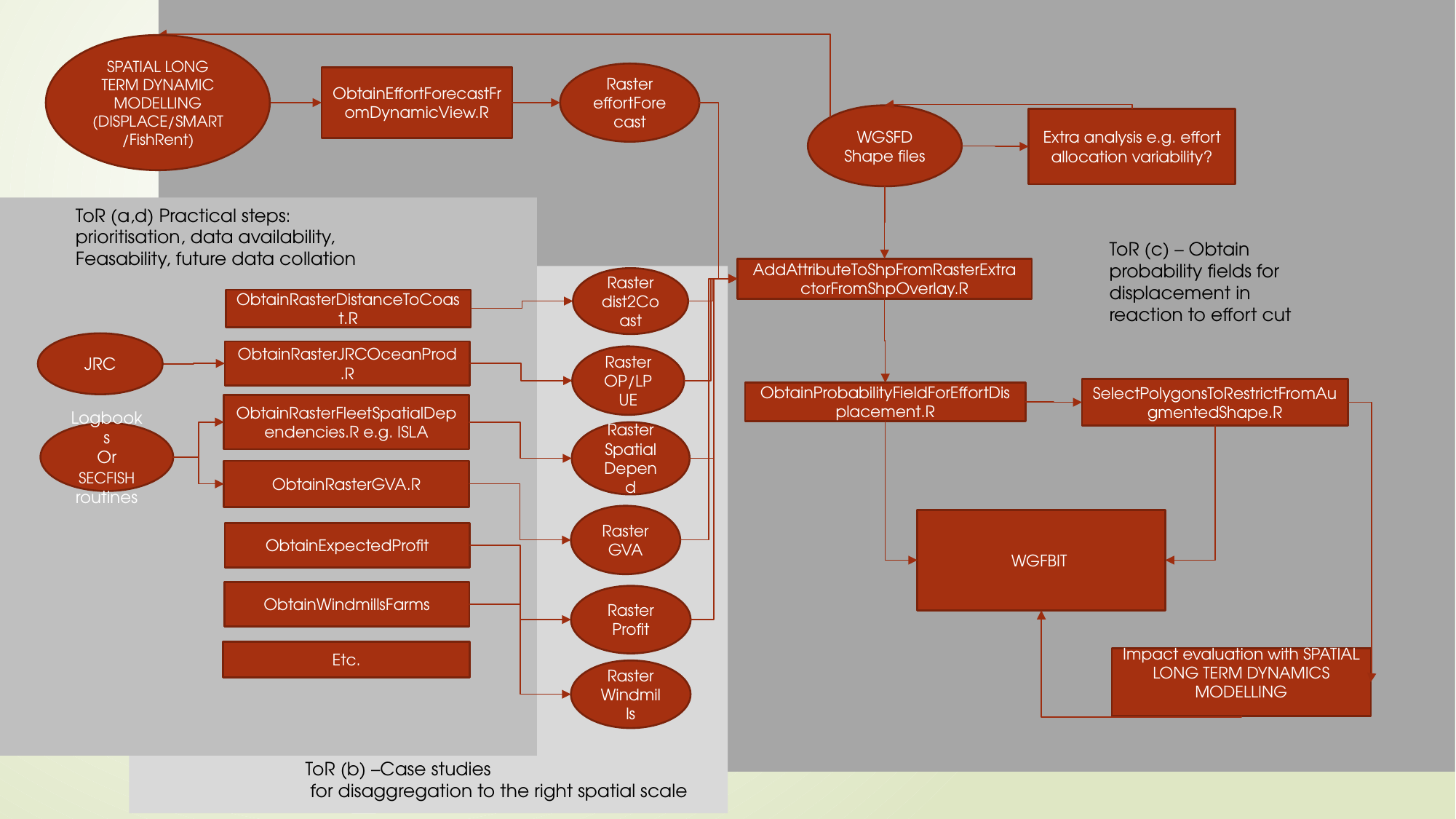

SPATIAL LONG TERM DYNAMIC MODELLING (DISPLACE/SMART/FishRent)
Raster effortForecast
ObtainEffortForecastFromDynamicView.R
WGSFD Shape files
Extra analysis e.g. effort allocation variability?

ToR (a,d) Practical steps:
prioritisation, data availability,
Feasability, future data collation
ToR (c) – Obtain
probability fields for displacement in reaction to effort cut
AddAttributeToShpFromRasterExtractorFromShpOverlay.R

Raster dist2Coast
ObtainRasterDistanceToCoast.R
JRC
ObtainRasterJRCOceanProd.R
Raster OP/LPUE
SelectPolygonsToRestrictFromAugmentedShape.R
ObtainProbabilityFieldForEffortDisplacement.R
ObtainRasterFleetSpatialDependencies.R e.g. ISLA
Raster SpatialDepend
Logbooks
Or SECFISH routines
ObtainRasterGVA.R
Raster GVA
WGFBIT
ObtainExpectedProfit
ObtainWindmillsFarms
Raster Profit
Etc.
Impact evaluation with SPATIAL LONG TERM DYNAMICS MODELLING

Raster Windmills
ToR (b) –Case studies
 for disaggregation to the right spatial scale